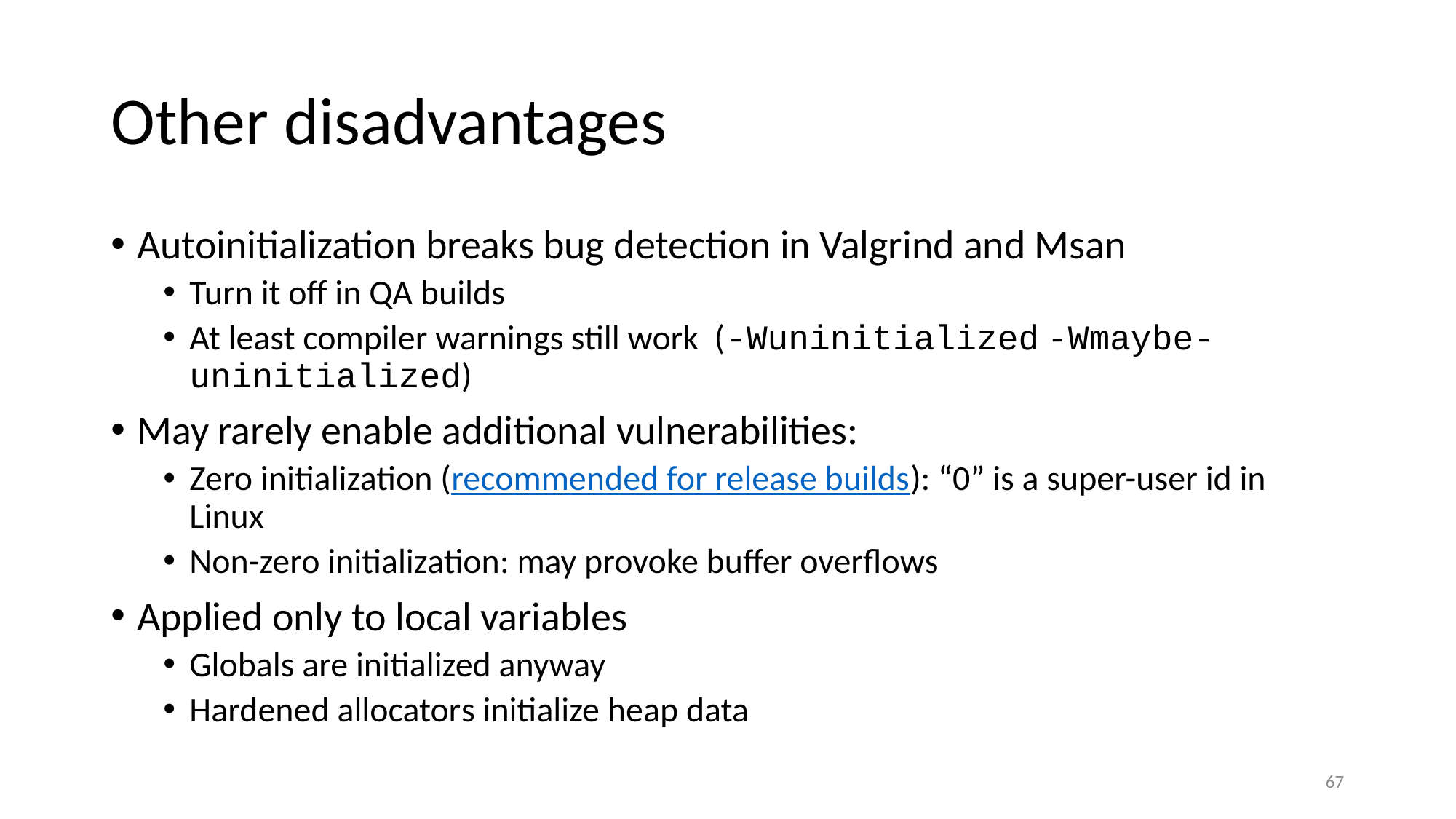

# Other disadvantages
Autoinitialization breaks bug detection in Valgrind and Msan
Turn it off in QA builds
At least compiler warnings still work  (-Wuninitialized -Wmaybe-uninitialized)
May rarely enable additional vulnerabilities:
Zero initialization (recommended for release builds): “0” is a super-user id in Linux
Non-zero initialization: may provoke buffer overflows
Applied only to local variables
Globals are initialized anyway
Hardened allocators initialize heap data
67